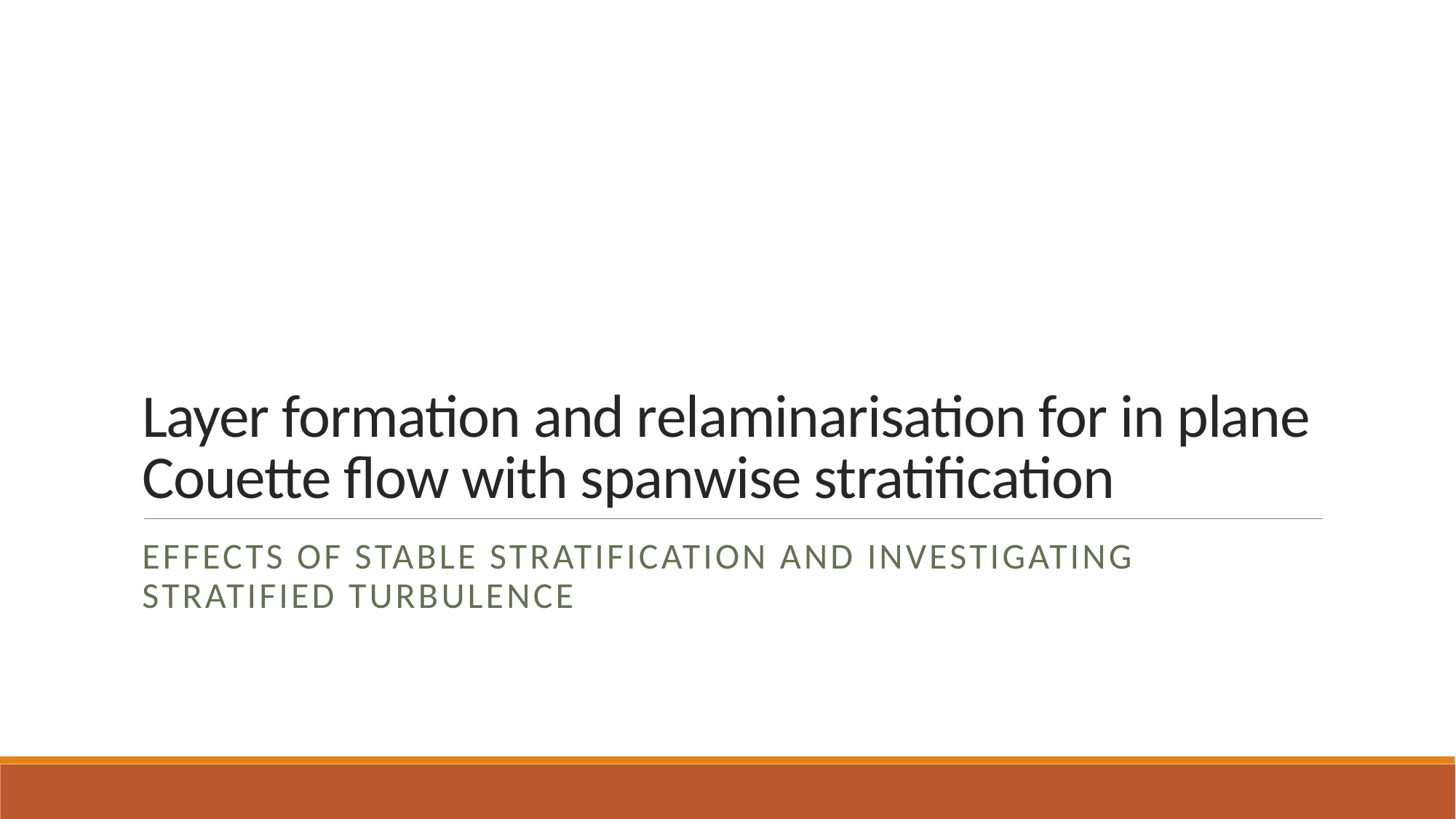

# Layer formation and relaminarisation for in plane Couette flow with spanwise stratification
Effects of stable stratification and investigating stratified turbulence